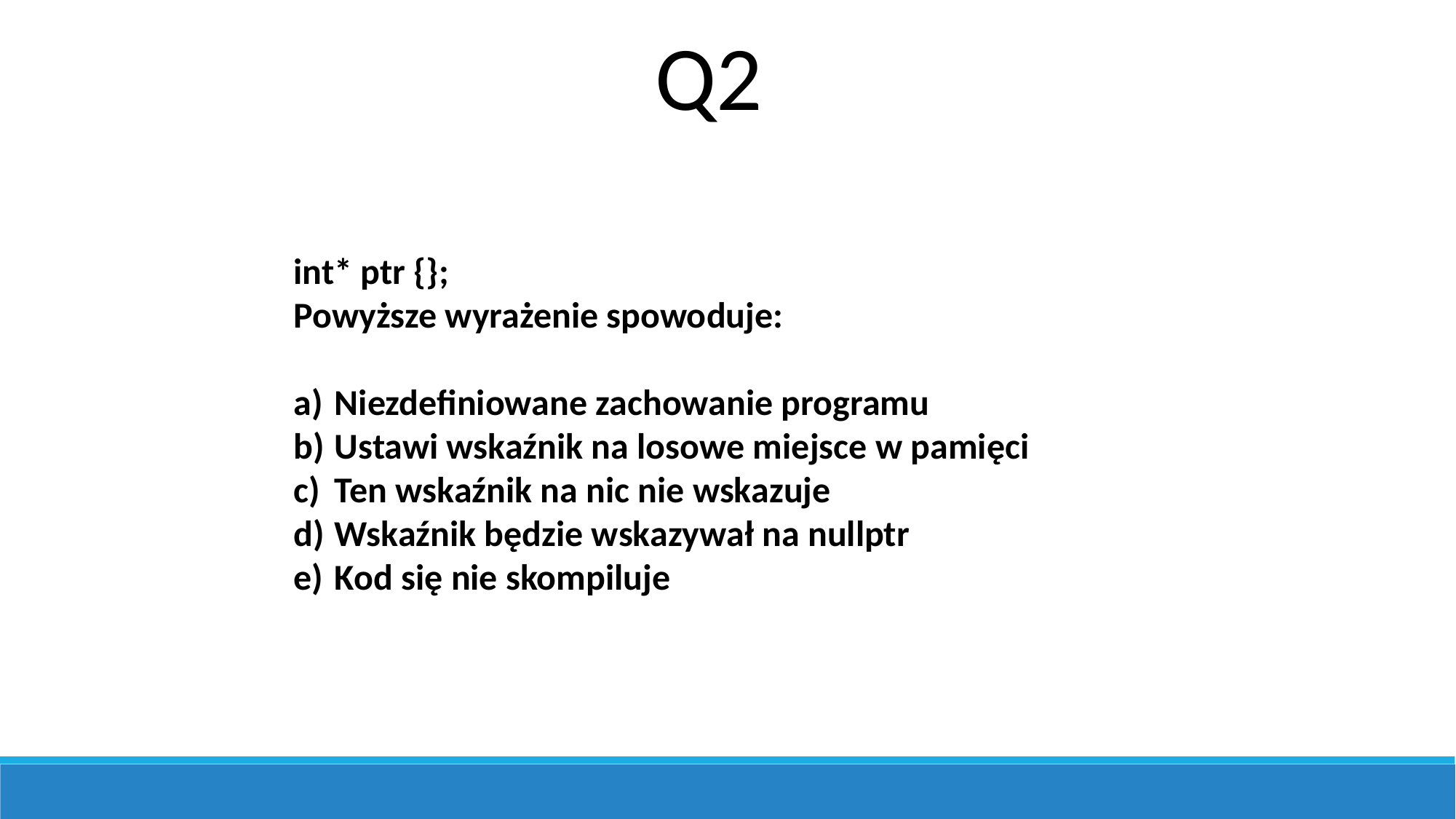

Q2

int* ptr {};
Powyższe wyrażenie spowoduje:

Niezdefiniowane zachowanie programu
Ustawi wskaźnik na losowe miejsce w pamięci
Ten wskaźnik na nic nie wskazuje
Wskaźnik będzie wskazywał na nullptr
Kod się nie skompiluje